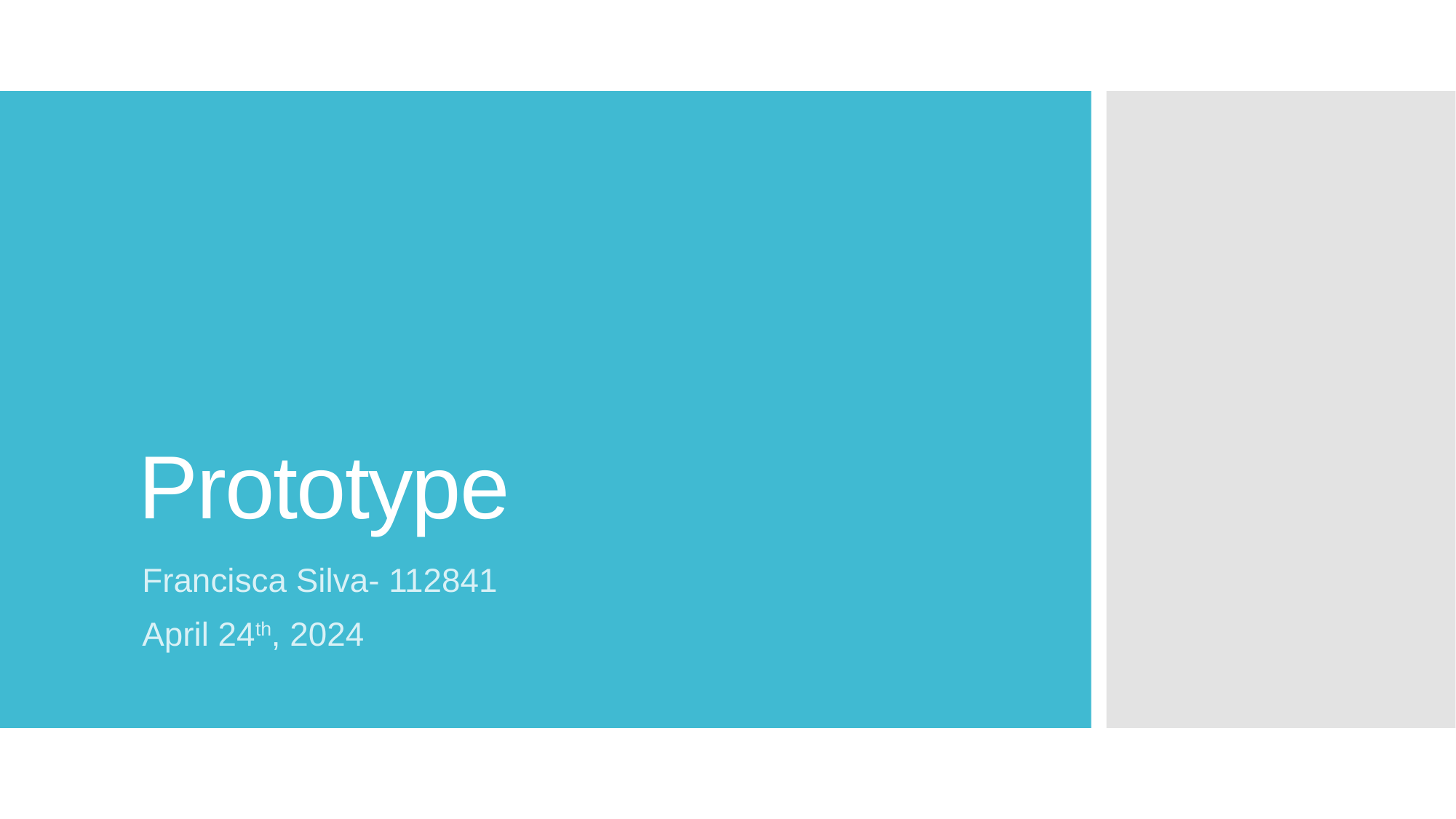

# Prototype
Francisca Silva- 112841
April 24th, 2024